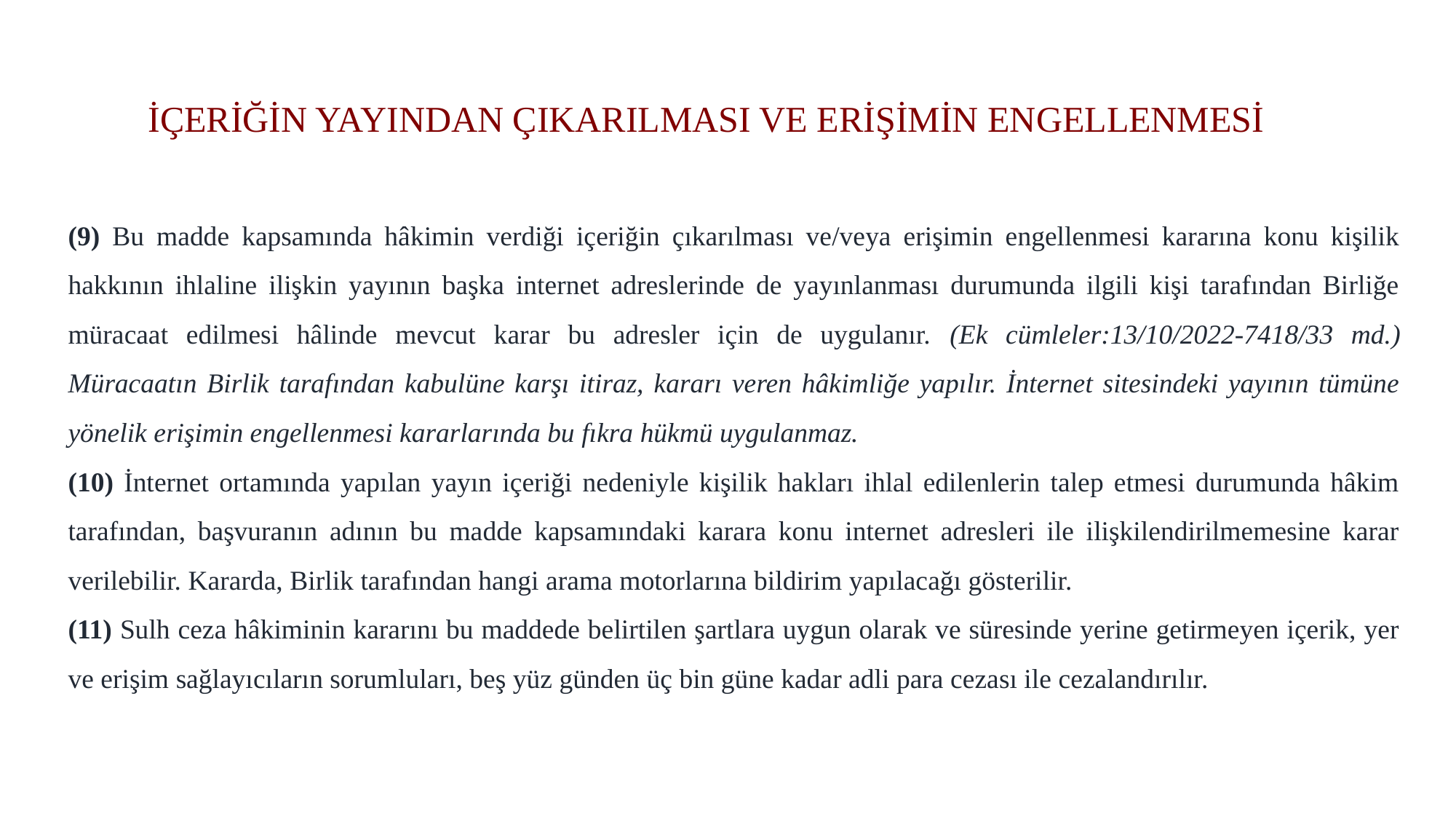

# İÇERİĞİN YAYINDAN ÇIKARILMASI VE ERİŞİMİN ENGELLENMESİ
(9) Bu madde kapsamında hâkimin verdiği içeriğin çıkarılması ve/veya erişimin engellenmesi kararına konu kişilik hakkının ihlaline ilişkin yayının başka internet adreslerinde de yayınlanması durumunda ilgili kişi tarafından Birliğe müracaat edilmesi hâlinde mevcut karar bu adresler için de uygulanır. (Ek cümleler:13/10/2022-7418/33 md.) Müracaatın Birlik tarafından kabulüne karşı itiraz, kararı veren hâkimliğe yapılır. İnternet sitesindeki yayının tümüne yönelik erişimin engellenmesi kararlarında bu fıkra hükmü uygulanmaz.
(10) İnternet ortamında yapılan yayın içeriği nedeniyle kişilik hakları ihlal edilenlerin talep etmesi durumunda hâkim tarafından, başvuranın adının bu madde kapsamındaki karara konu internet adresleri ile ilişkilendirilmemesine karar verilebilir. Kararda, Birlik tarafından hangi arama motorlarına bildirim yapılacağı gösterilir.
(11) Sulh ceza hâkiminin kararını bu maddede belirtilen şartlara uygun olarak ve süresinde yerine getirmeyen içerik, yer ve erişim sağlayıcıların sorumluları, beş yüz günden üç bin güne kadar adli para cezası ile cezalandırılır.